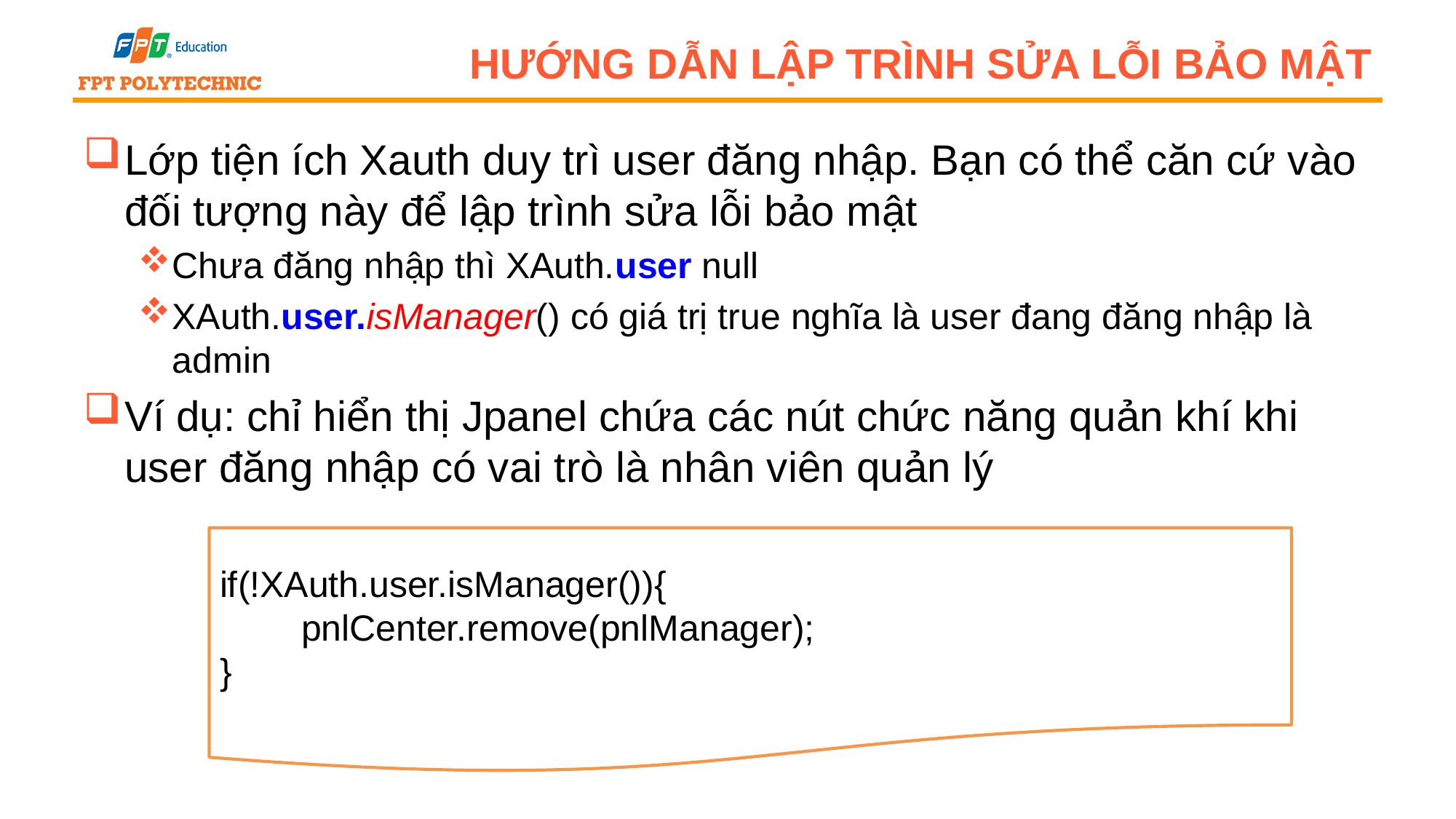

# Hướng dẫn lập trình sửa lỗi bảo mật
Lớp tiện ích Xauth duy trì user đăng nhập. Bạn có thể căn cứ vào đối tượng này để lập trình sửa lỗi bảo mật
Chưa đăng nhập thì XAuth.user null
XAuth.user.isManager() có giá trị true nghĩa là user đang đăng nhập là admin
Ví dụ: chỉ hiển thị Jpanel chứa các nút chức năng quản khí khi user đăng nhập có vai trò là nhân viên quản lý

if(!XAuth.user.isManager()){
        pnlCenter.remove(pnlManager);
}